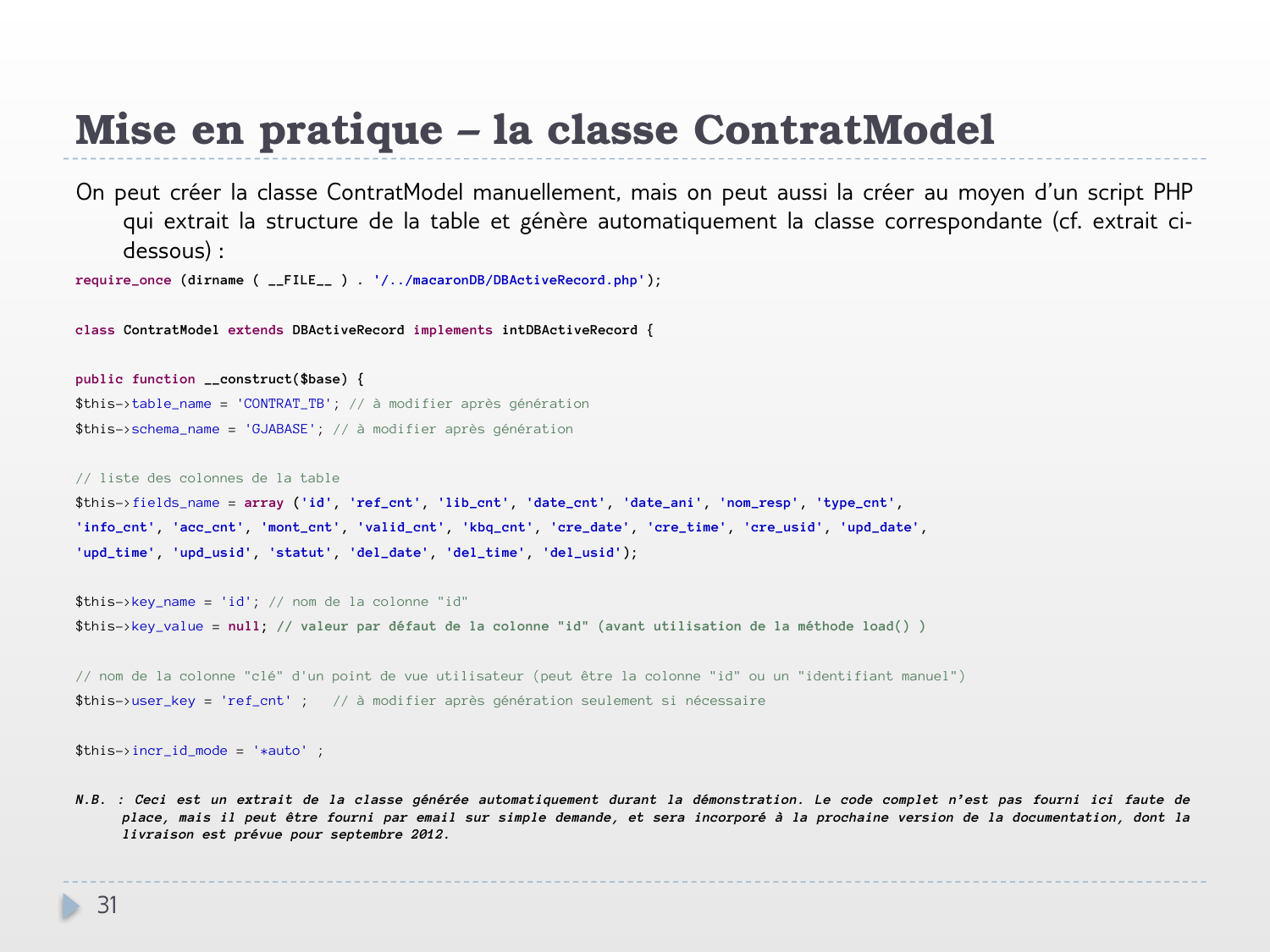

Mise en pratique – la classe ContratModel
On peut créer la classe ContratModel manuellement, mais on peut aussi la créer au moyen d’un script PHP qui extrait la structure de la table et génère automatiquement la classe correspondante (cf. extrait ci-dessous) :
require_once (dirname ( __FILE__ ) . '/../macaronDB/DBActiveRecord.php');

class ContratModel extends DBActiveRecord implements intDBActiveRecord {

public function __construct($base) {
$this->table_name = 'CONTRAT_TB'; // à modifier après génération
$this->schema_name = 'GJABASE'; // à modifier après génération

// liste des colonnes de la table
$this->fields_name = array ('id', 'ref_cnt', 'lib_cnt', 'date_cnt', 'date_ani', 'nom_resp', 'type_cnt',
'info_cnt', 'acc_cnt', 'mont_cnt', 'valid_cnt', 'kbq_cnt', 'cre_date', 'cre_time', 'cre_usid', 'upd_date',
'upd_time', 'upd_usid', 'statut', 'del_date', 'del_time', 'del_usid');

$this->key_name = 'id'; // nom de la colonne "id"
$this->key_value = null; // valeur par défaut de la colonne "id" (avant utilisation de la méthode load() )

// nom de la colonne "clé" d'un point de vue utilisateur (peut être la colonne "id" ou un "identifiant manuel")
$this->user_key = 'ref_cnt' ;   // à modifier après génération seulement si nécessaire

$this->incr_id_mode = '*auto' ;

N.B. : Ceci est un extrait de la classe générée automatiquement durant la démonstration. Le code complet n’est pas fourni ici faute de place, mais il peut être fourni par email sur simple demande, et sera incorporé à la prochaine version de la documentation, dont la livraison est prévue pour septembre 2012.
31